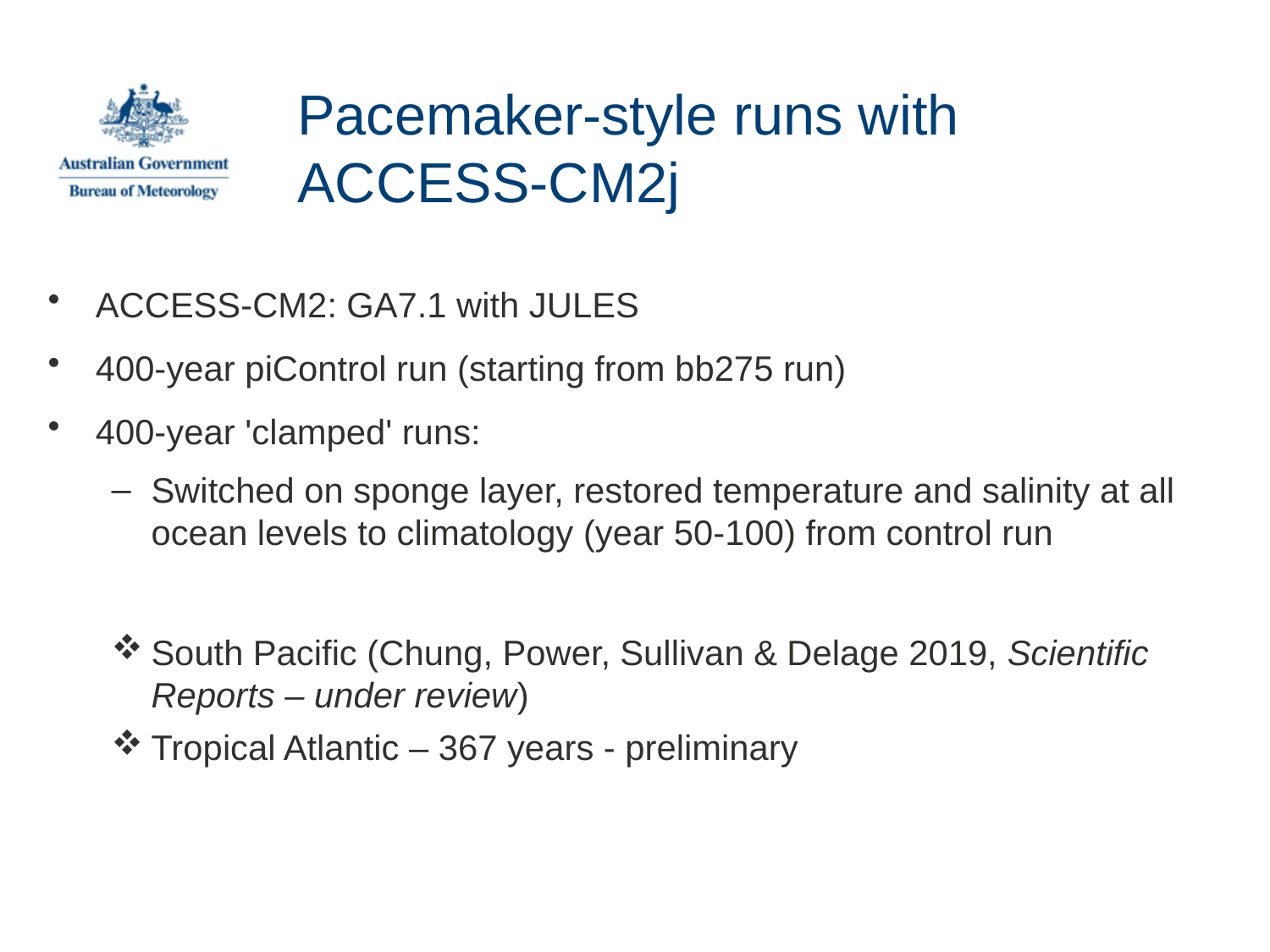

# Pacemaker-style runs with ACCESS-CM2j
ACCESS-CM2: GA7.1 with JULES
400-year piControl run (starting from bb275 run)
400-year 'clamped' runs:
Switched on sponge layer, restored temperature and salinity at all ocean levels to climatology (year 50-100) from control run

South Pacific (Chung, Power, Sullivan & Delage 2019, Scientific Reports – under review)
Tropical Atlantic – 367 years - preliminary